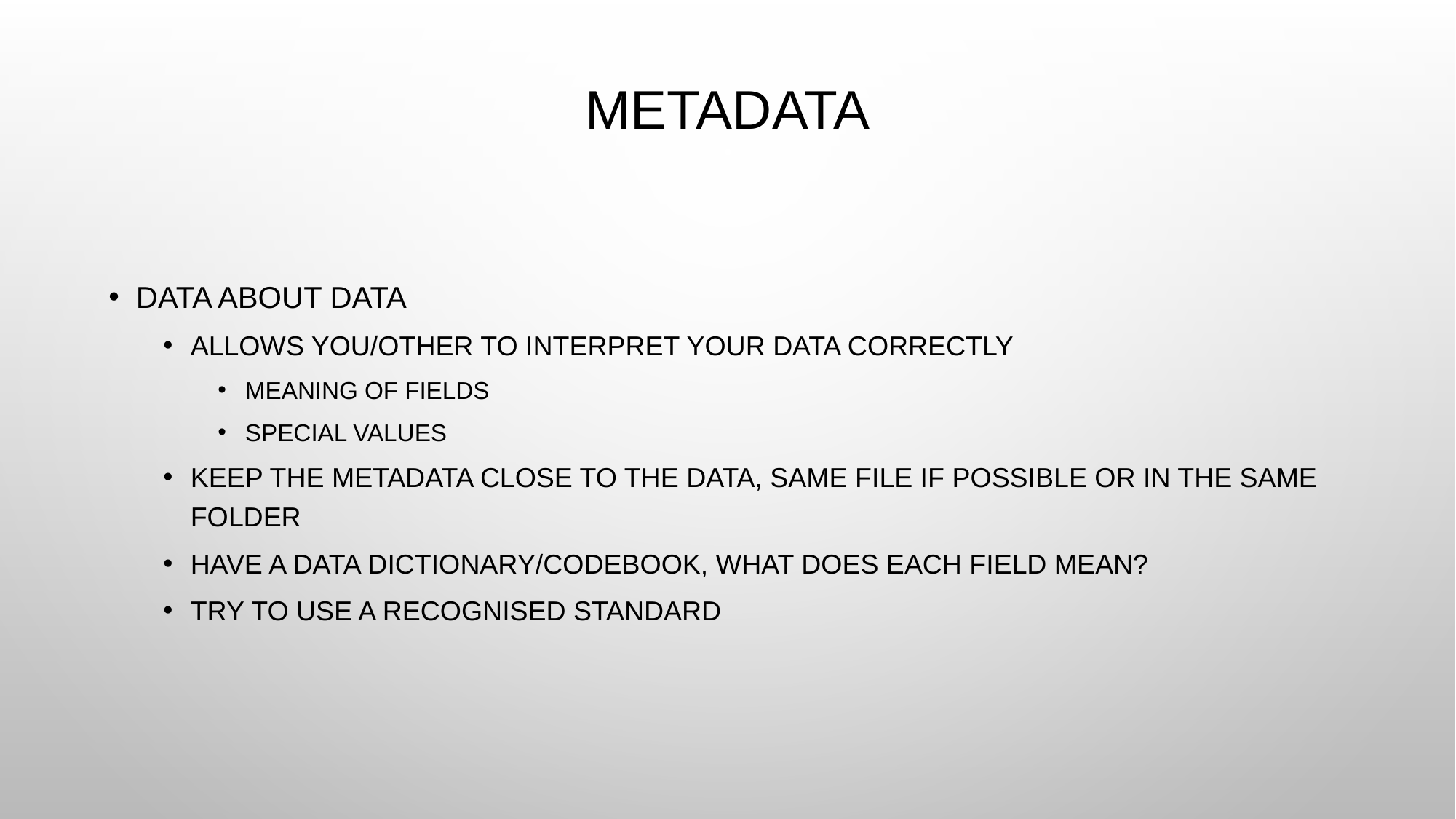

# Metadata
data about data
Allows you/other to interpret your data correctly
Meaning of fields
special values
Keep the metadata close to the data, same file if possible or in the same folder
have a data dictionary/codebook, what does each field mean?
Try to use a recognised standard